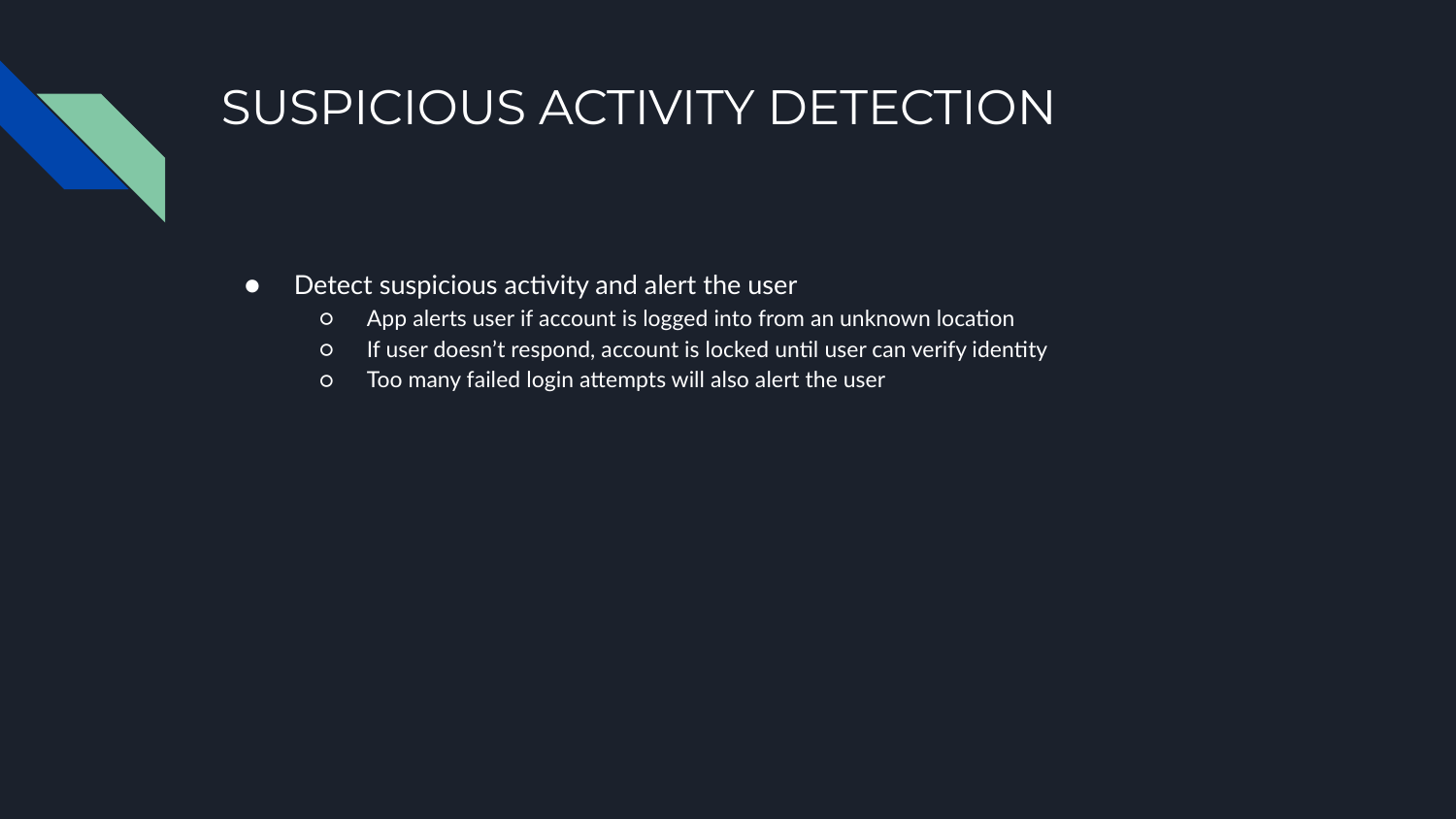

# SUSPICIOUS ACTIVITY DETECTION
Detect suspicious activity and alert the user
App alerts user if account is logged into from an unknown location
If user doesn’t respond, account is locked until user can verify identity
Too many failed login attempts will also alert the user